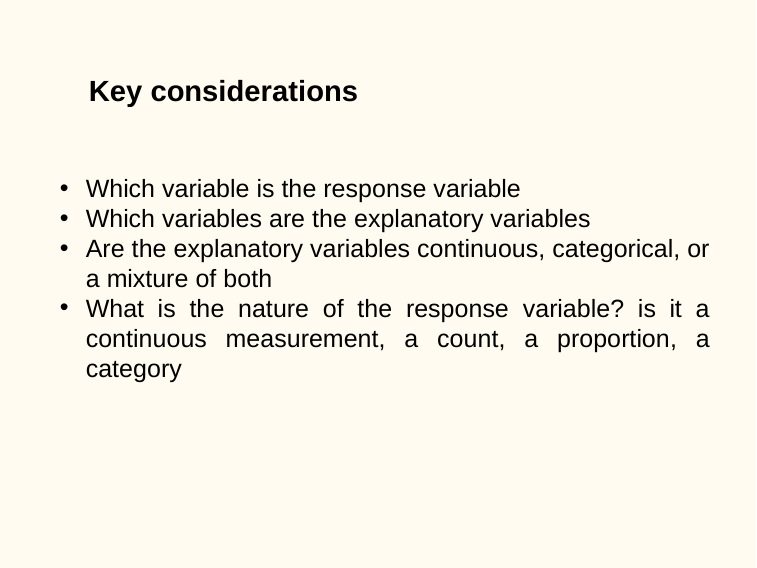

# Key considerations
Which variable is the response variable
Which variables are the explanatory variables
Are the explanatory variables continuous, categorical, or a mixture of both
What is the nature of the response variable? is it a continuous measurement, a count, a proportion, a category